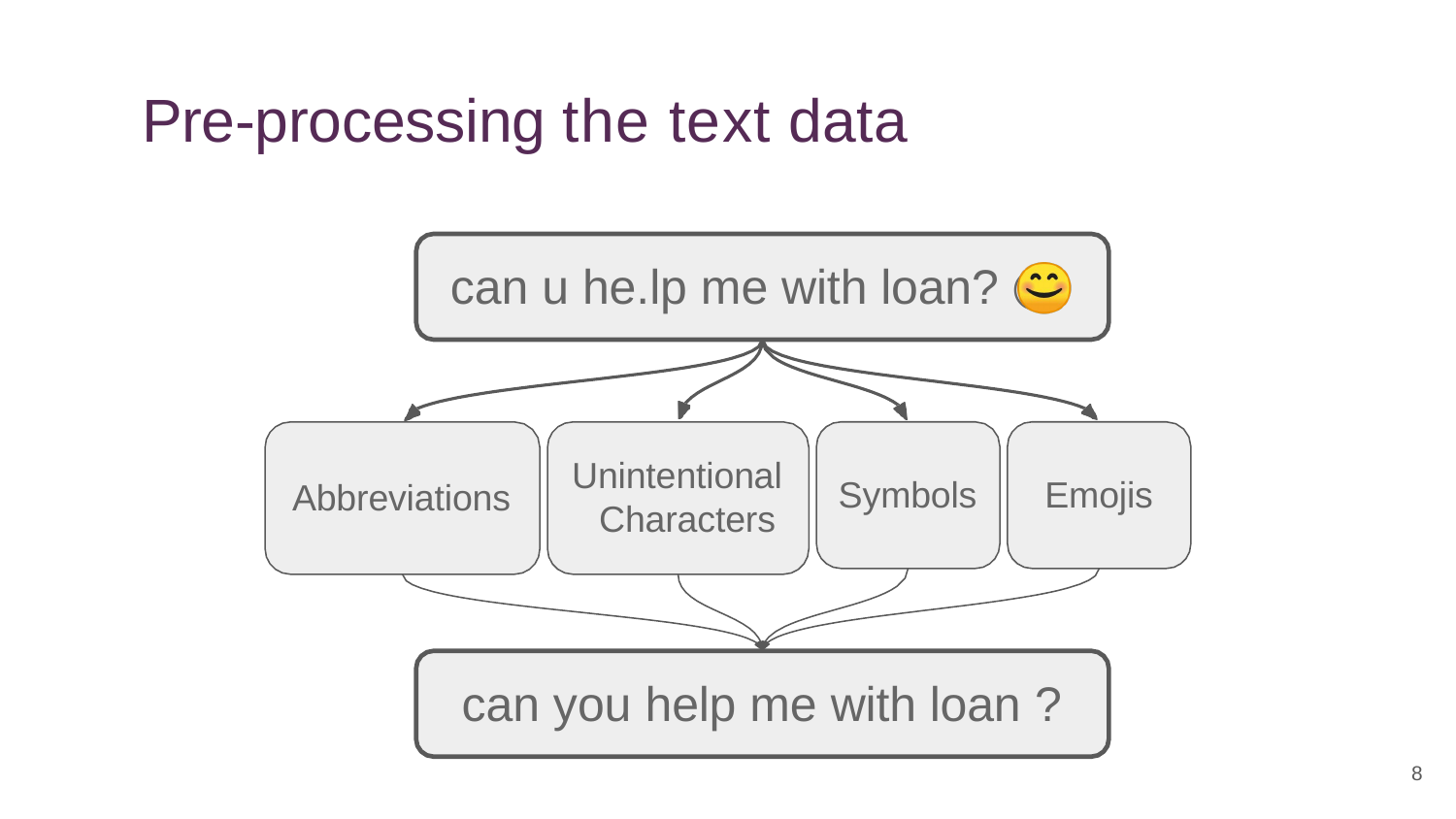

Pre-processing the text data

can u he.lp me with loan? 😊

Unintentional  Characters
Symbols
Emojis
Abbreviations

can you help me with loan ?
8